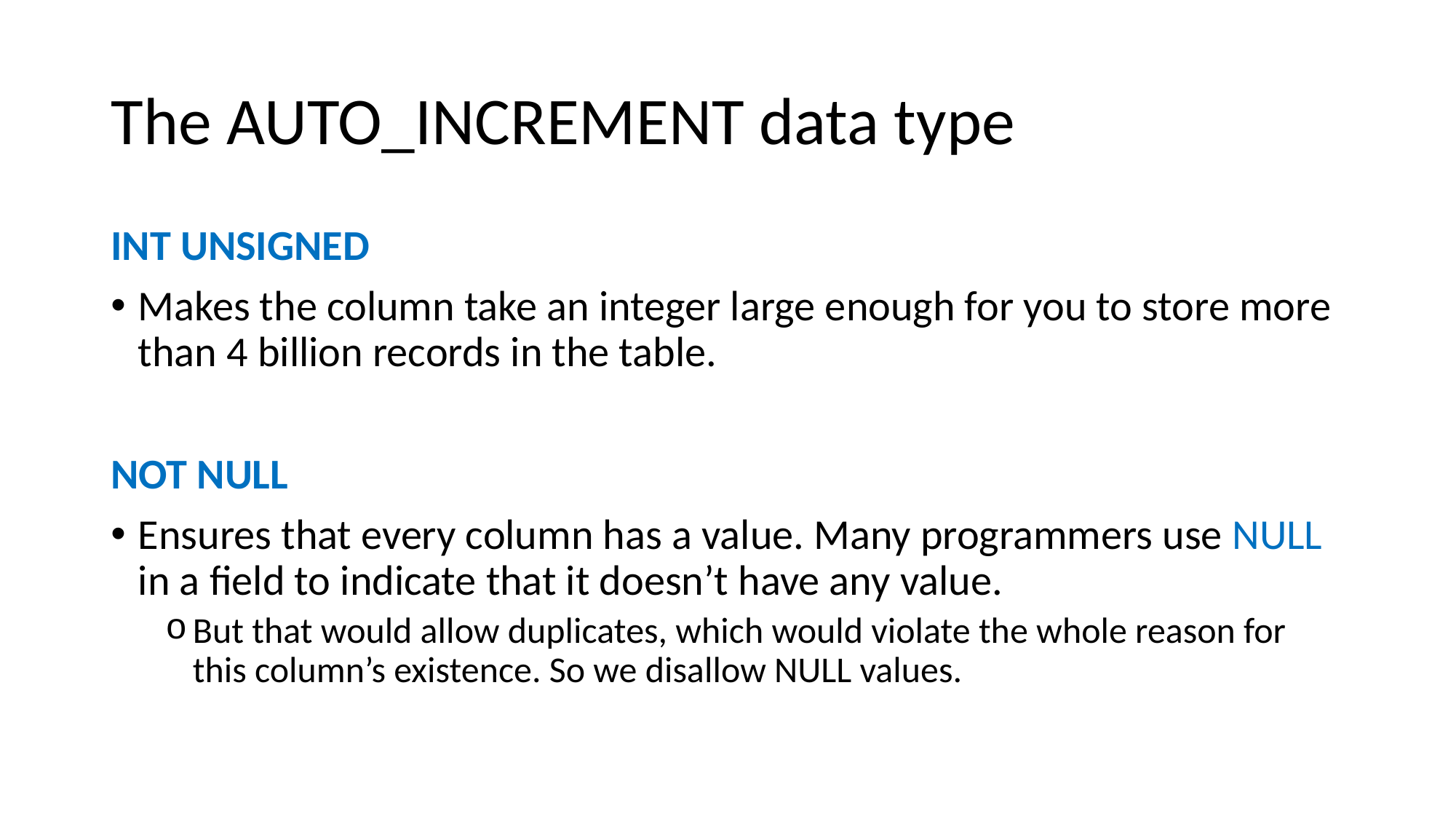

# The AUTO_INCREMENT data type
INT UNSIGNED
Makes the column take an integer large enough for you to store more than 4 billion records in the table.

NOT NULL
Ensures that every column has a value. Many programmers use NULL in a field to indicate that it doesn’t have any value.
But that would allow duplicates, which would violate the whole reason for this column’s existence. So we disallow NULL values.